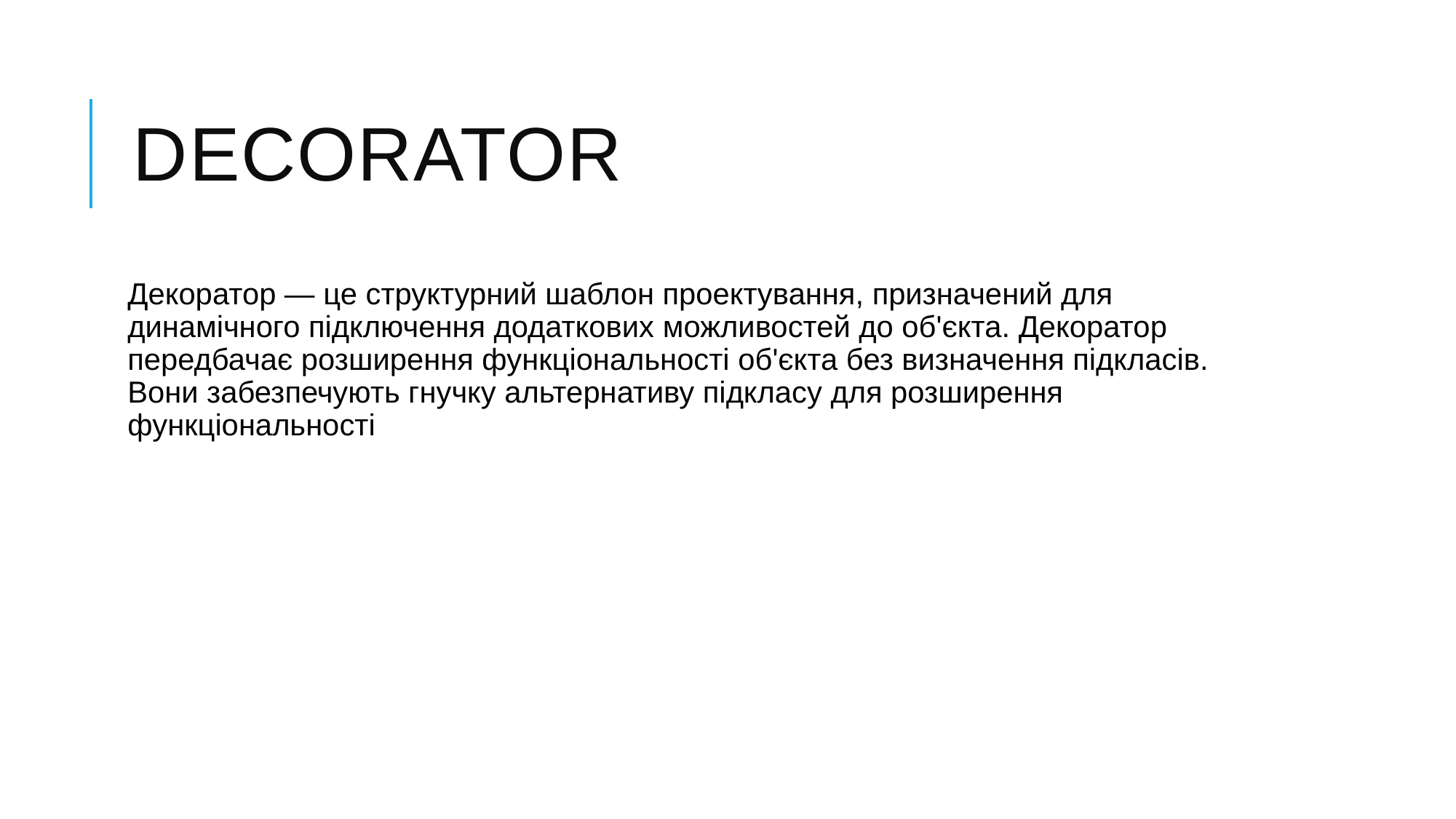

# Decorator
Декоратор — це структурний шаблон проектування, призначений для динамічного підключення додаткових можливостей до об'єкта. Декоратор передбачає розширення функціональності об'єкта без визначення підкласів.  Вони забезпечують гнучку альтернативу підкласу для розширення функціональності